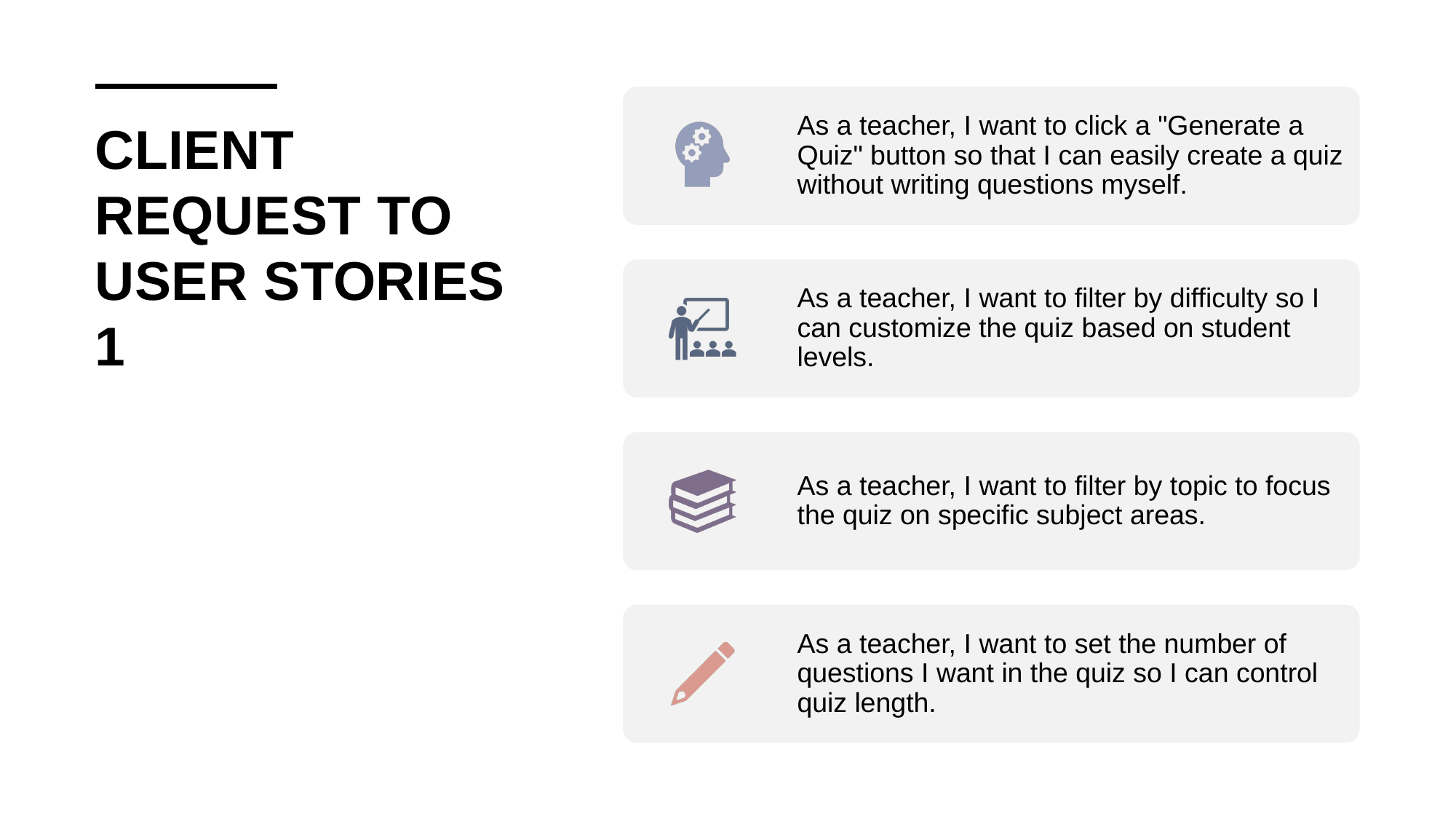

As a teacher, I want to click a "Generate a Quiz" button so that I can easily create a quiz without writing questions myself.
As a teacher, I want to filter by difficulty so I can customize the quiz based on student levels.
As a teacher, I want to filter by topic to focus the quiz on specific subject areas.
As a teacher, I want to set the number of questions I want in the quiz so I can control quiz length.
# Client request to user stories 1